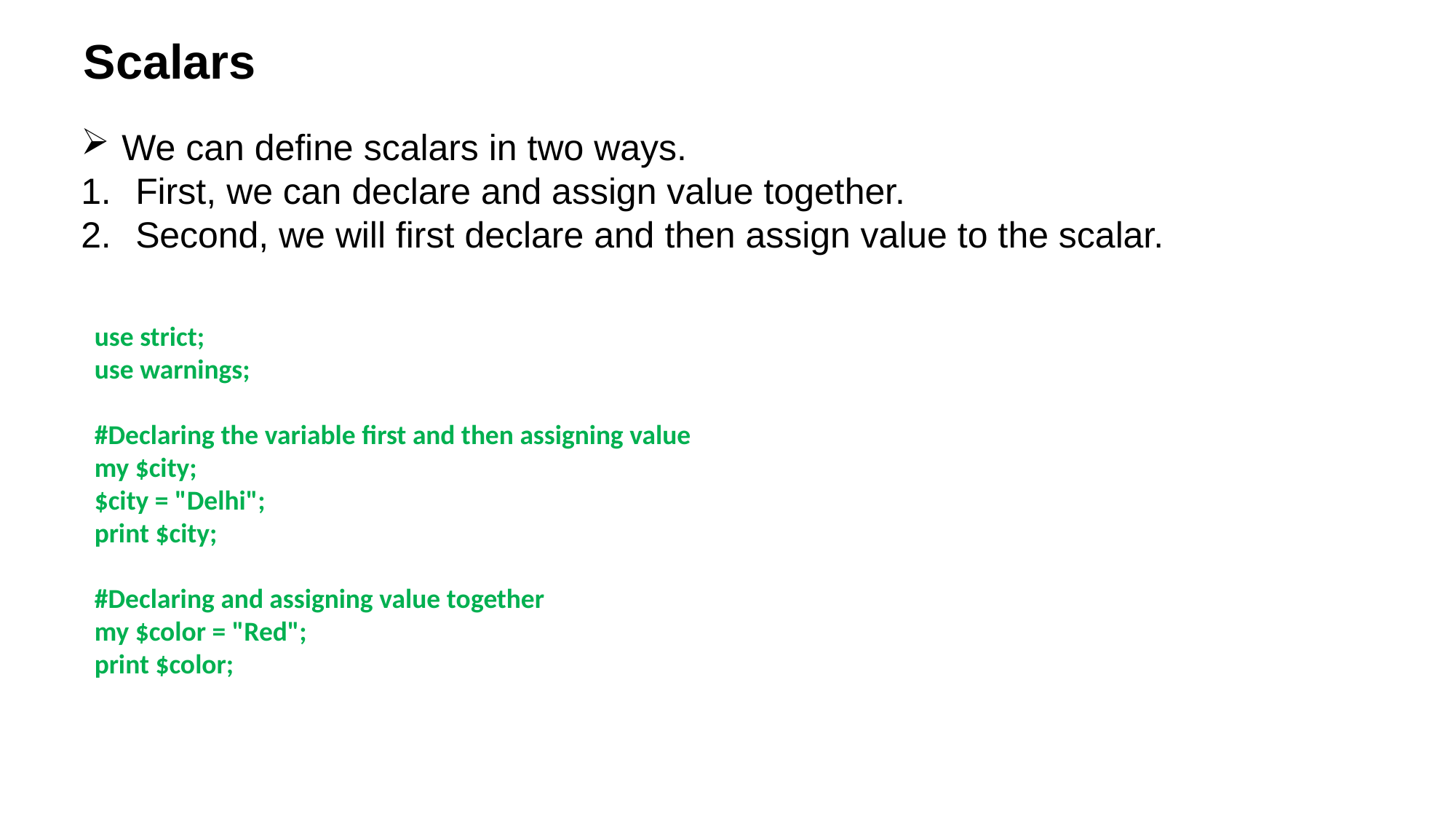

Scalars
We can define scalars in two ways.
First, we can declare and assign value together.
Second, we will first declare and then assign value to the scalar.
use strict;
use warnings;

#Declaring the variable first and then assigning value
my $city;
$city = "Delhi";
print $city;

#Declaring and assigning value together
my $color = "Red";
print $color;